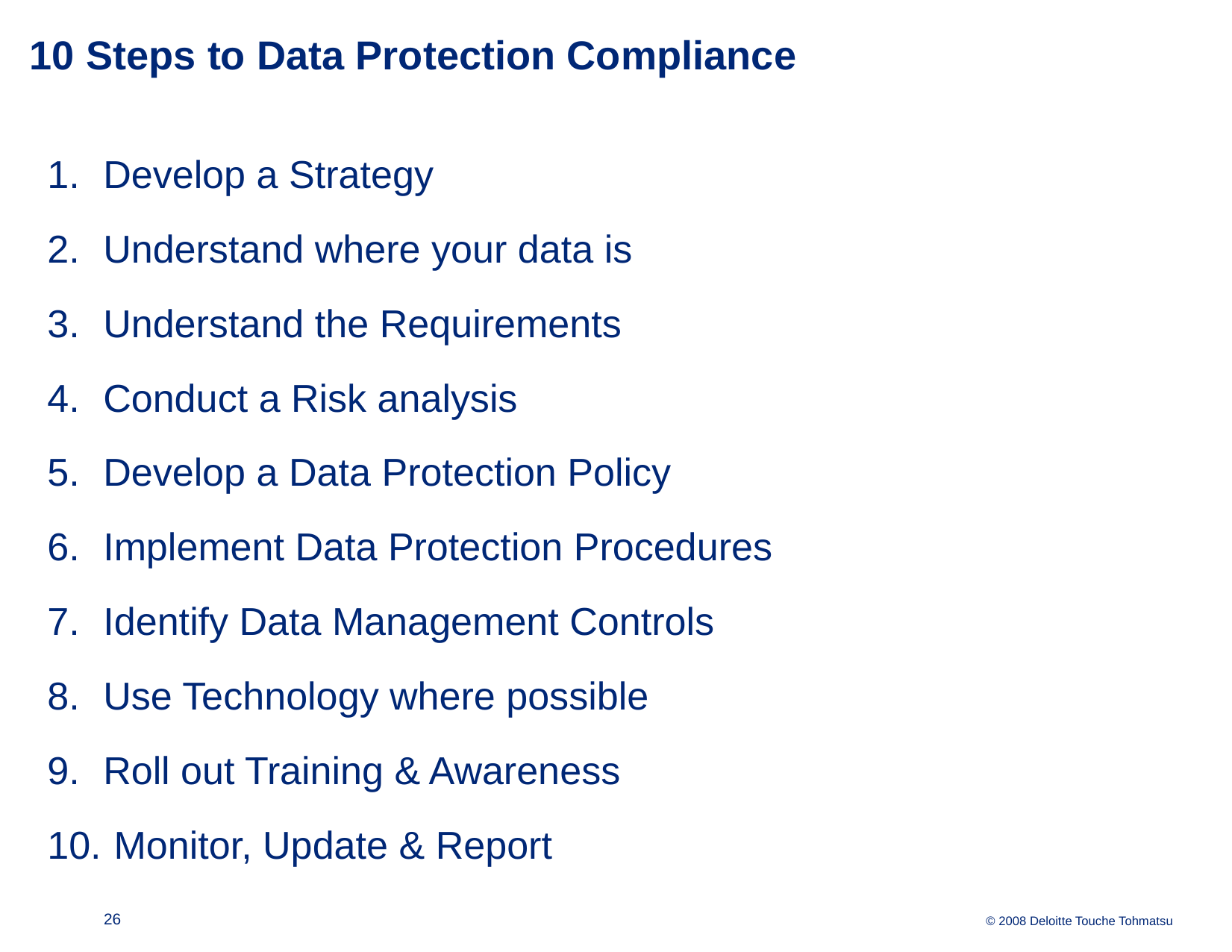

10 Steps to Data Protection Compliance
Develop a Strategy
Understand where your data is
Understand the Requirements
Conduct a Risk analysis
Develop a Data Protection Policy
Implement Data Protection Procedures
Identify Data Management Controls
Use Technology where possible
Roll out Training & Awareness
 Monitor, Update & Report

26